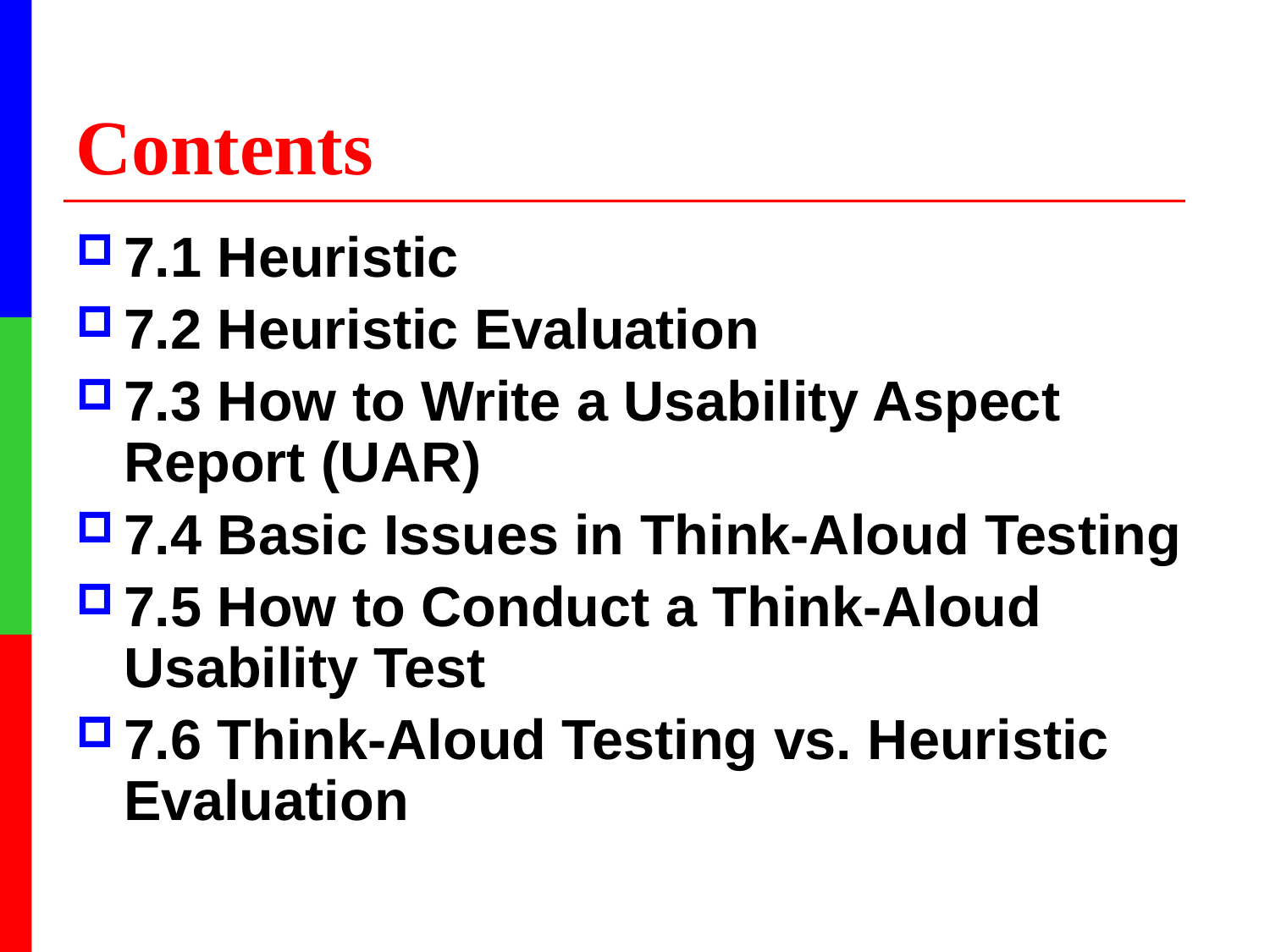

# Contents
7.1 Heuristic
7.2 Heuristic Evaluation
7.3 How to Write a Usability Aspect Report (UAR)
7.4 Basic Issues in Think-Aloud Testing
7.5 How to Conduct a Think-Aloud Usability Test
7.6 Think-Aloud Testing vs. Heuristic Evaluation